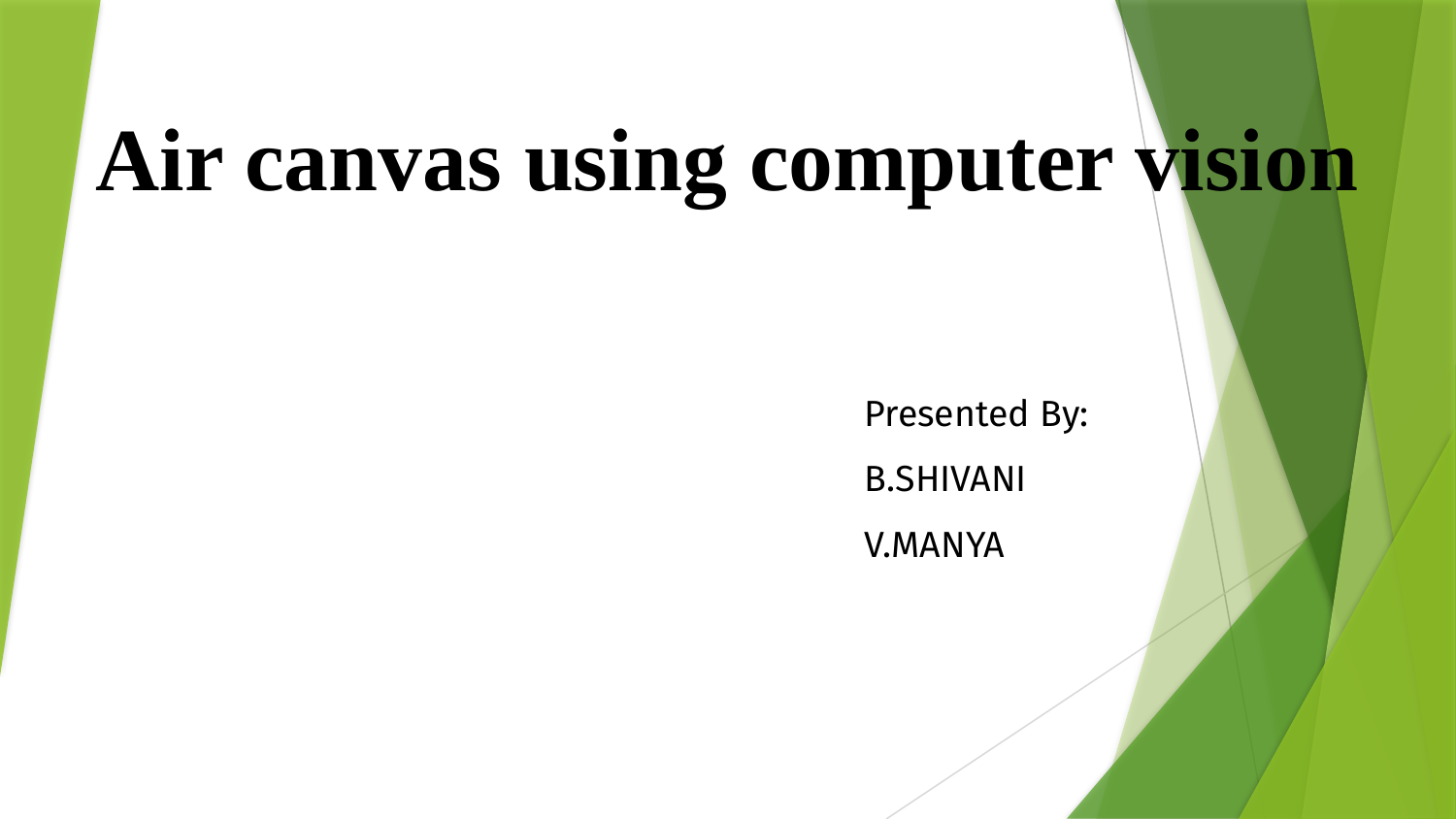

Air canvas using computer vision

Presented By:
B.SHIVANI
V.MANYA